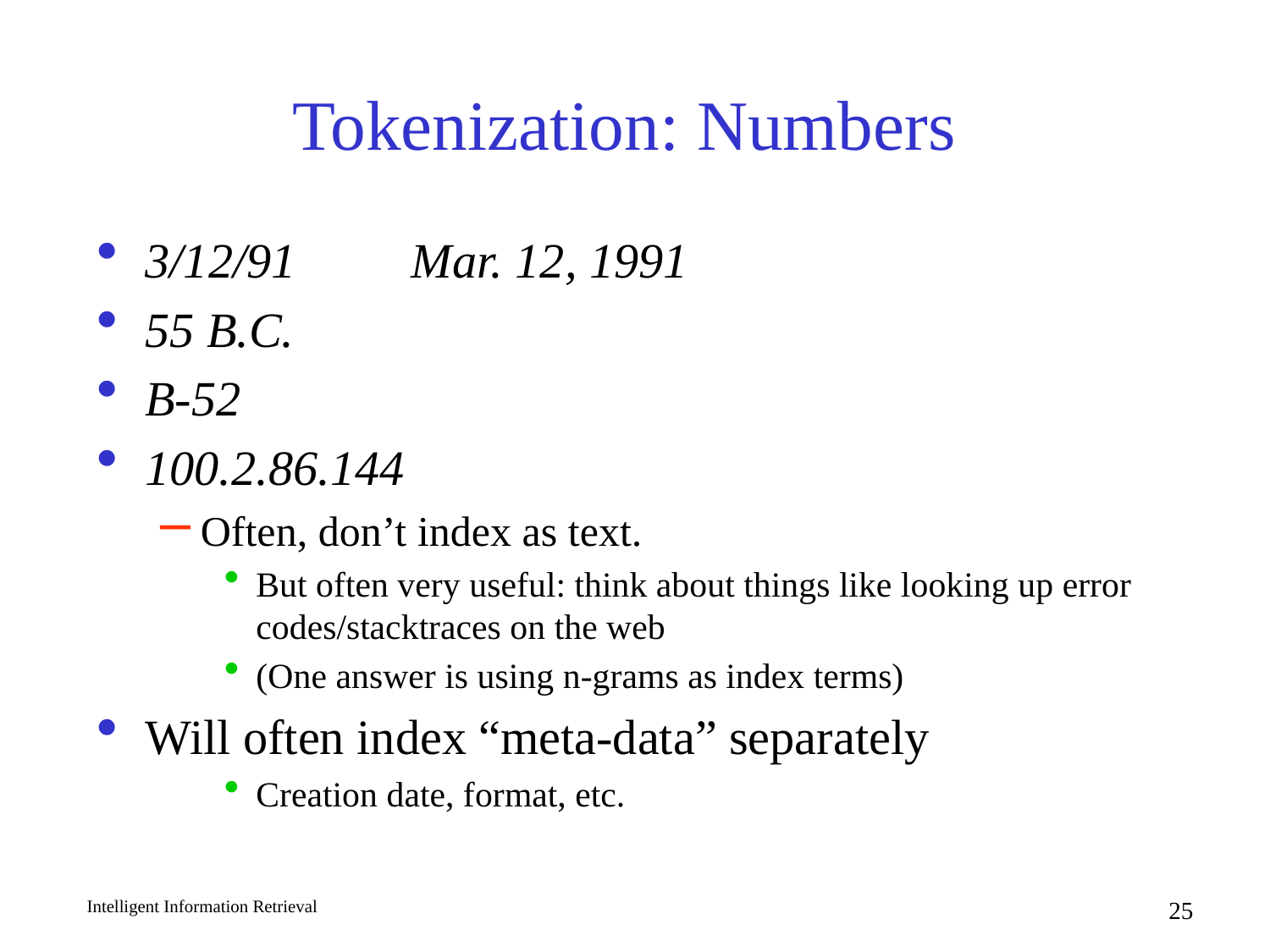

# Tokenization: Numbers
3/12/91	 Mar. 12, 1991
55 B.C.
B-52
100.2.86.144
Often, don’t index as text.
But often very useful: think about things like looking up error codes/stacktraces on the web
(One answer is using n-grams as index terms)
Will often index “meta-data” separately
Creation date, format, etc.
Intelligent Information Retrieval
25